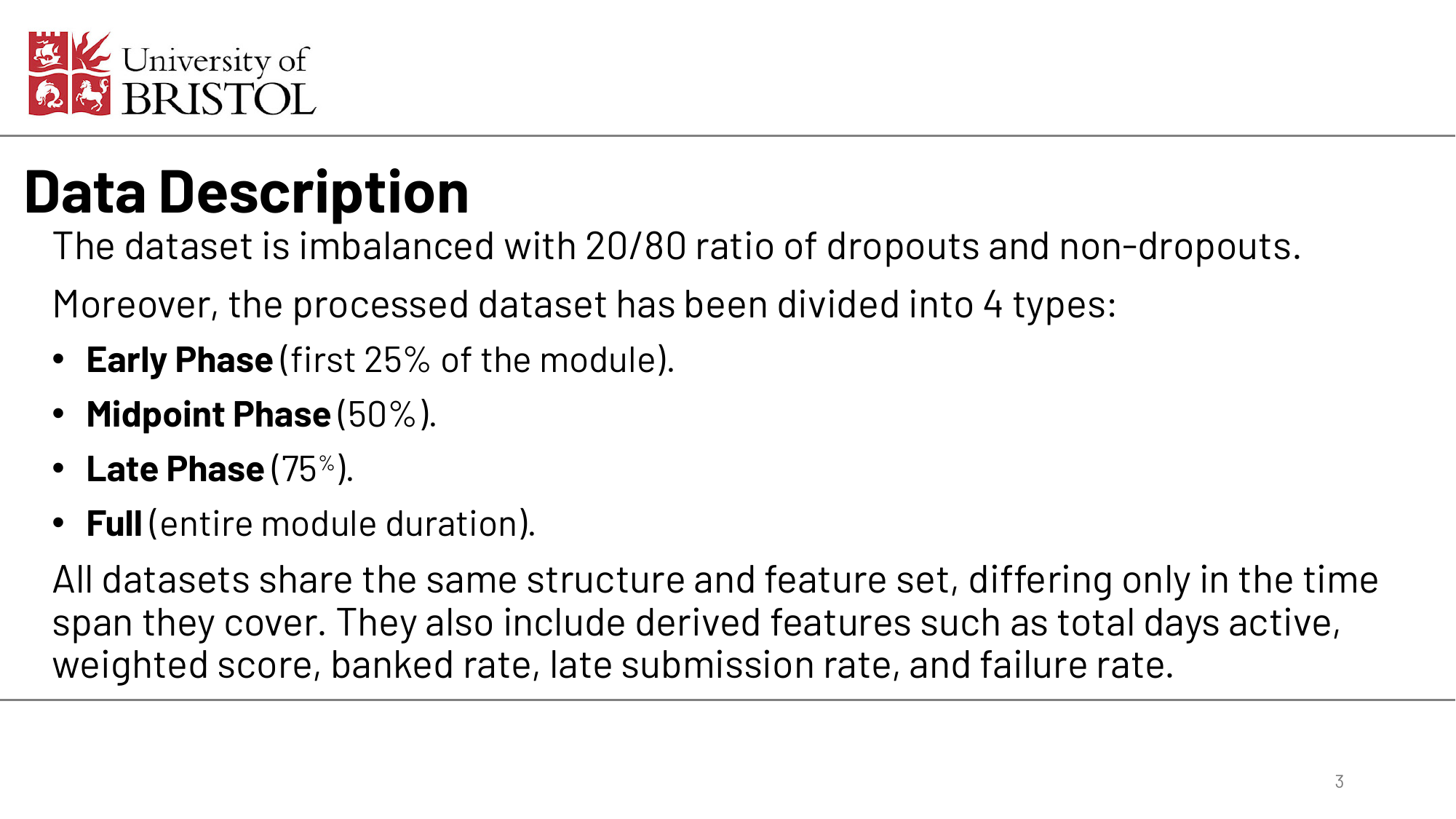

# Data Description
The dataset is imbalanced with 20/80 ratio of dropouts and non-dropouts.
Moreover, the processed dataset has been divided into 4 types:
Early Phase (first 25% of the module).
Midpoint Phase (50%).
Late Phase (75%).
Full (entire module duration).
All datasets share the same structure and feature set, differing only in the time span they cover. They also include derived features such as total days active, weighted score, banked rate, late submission rate, and failure rate.
3